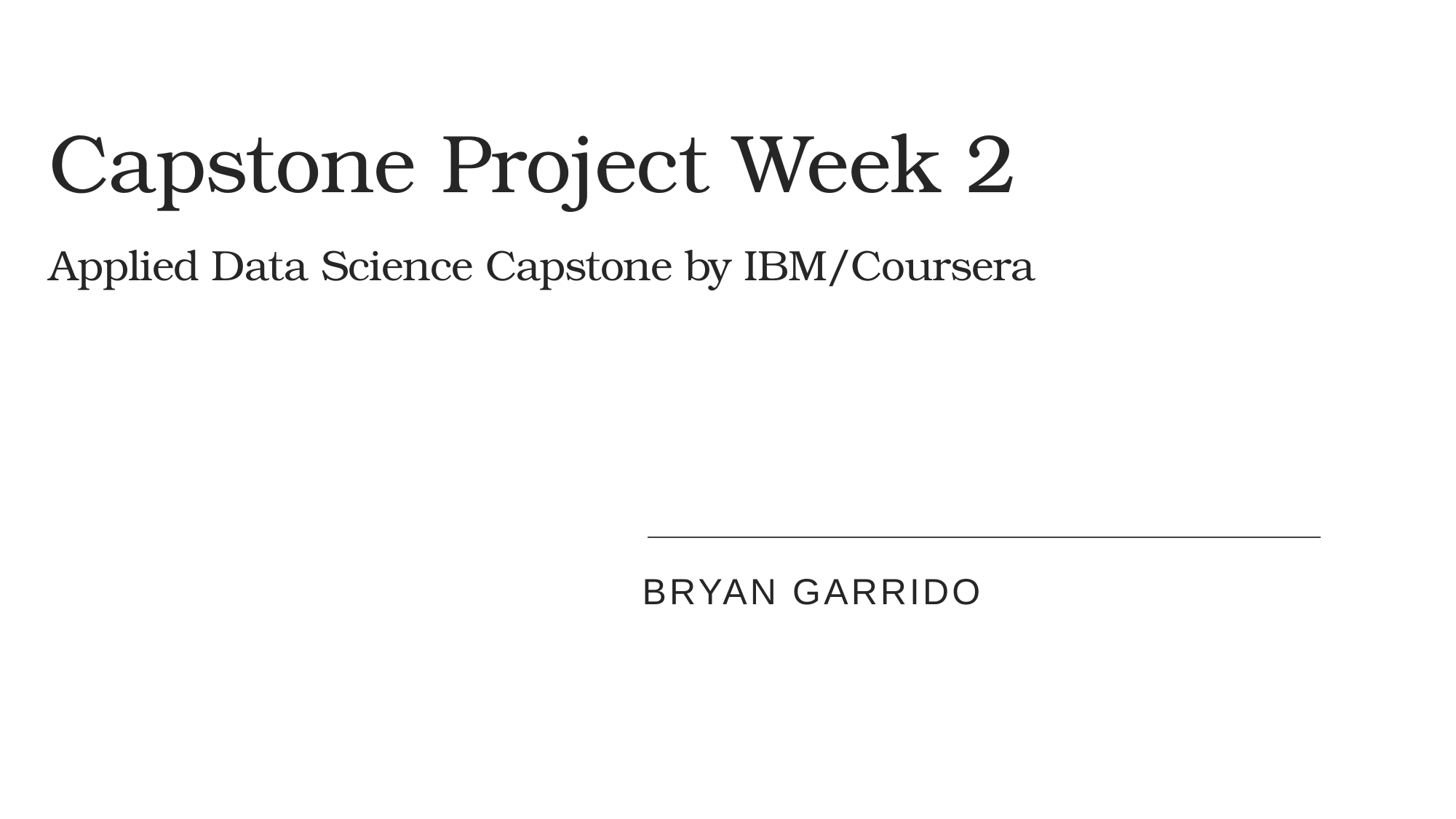

# Capstone Project Week 2
Applied Data Science Capstone by IBM/Coursera
Bryan Garrido